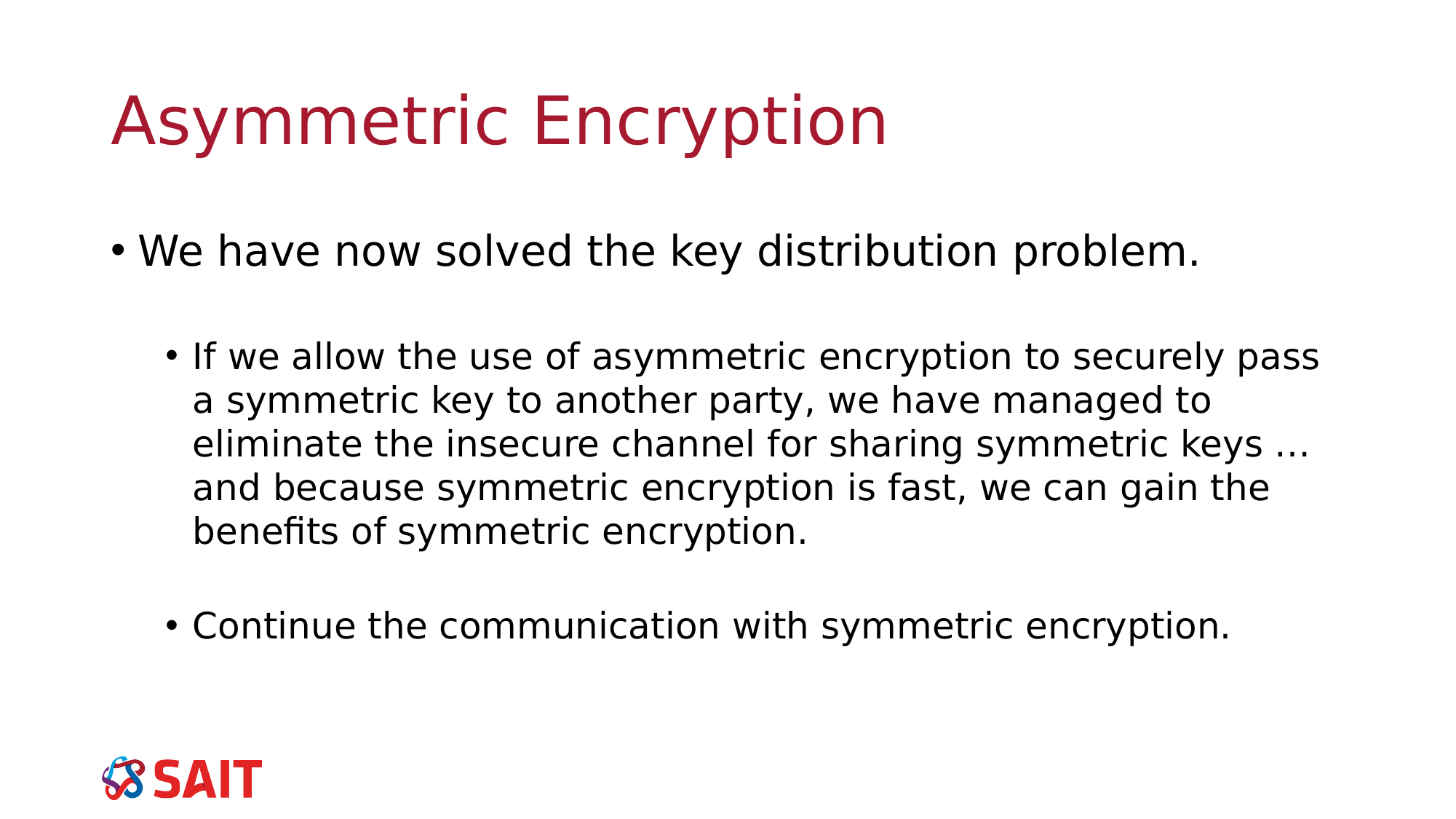

# Asymmetric Encryption
We have now solved the key distribution problem.
If we allow the use of asymmetric encryption to securely pass a symmetric key to another party, we have managed to eliminate the insecure channel for sharing symmetric keys … and because symmetric encryption is fast, we can gain the benefits of symmetric encryption.
Continue the communication with symmetric encryption.